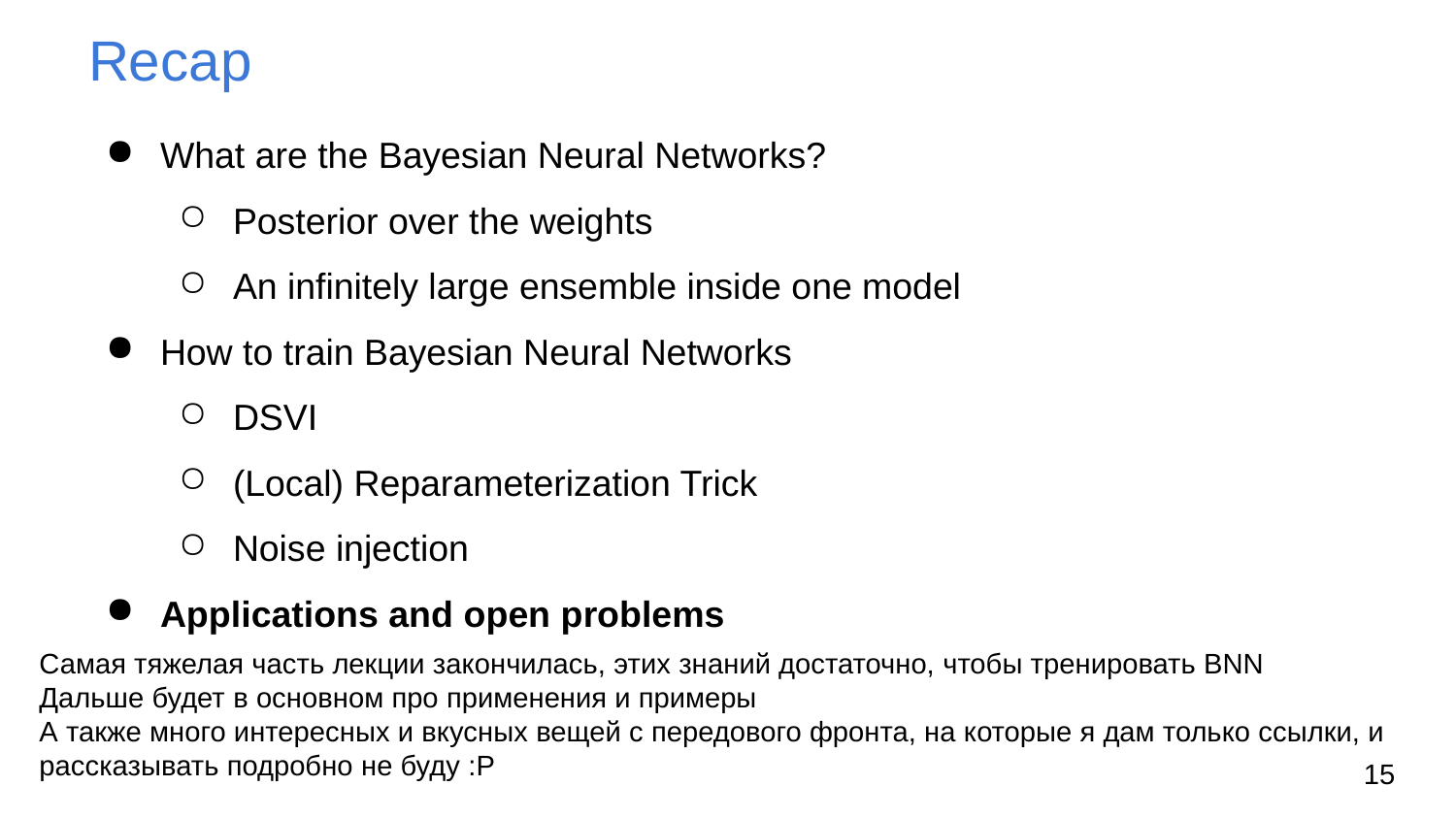

# Recap
What are the Bayesian Neural Networks?
Posterior over the weights
An infinitely large ensemble inside one model
How to train Bayesian Neural Networks
DSVI
(Local) Reparameterization Trick
Noise injection
Applications and open problems
Самая тяжелая часть лекции закончилась, этих знаний достаточно, чтобы тренировать BNN
Дальше будет в основном про применения и примеры
А также много интересных и вкусных вещей с передового фронта, на которые я дам только ссылки, и рассказывать подробно не буду :P
15